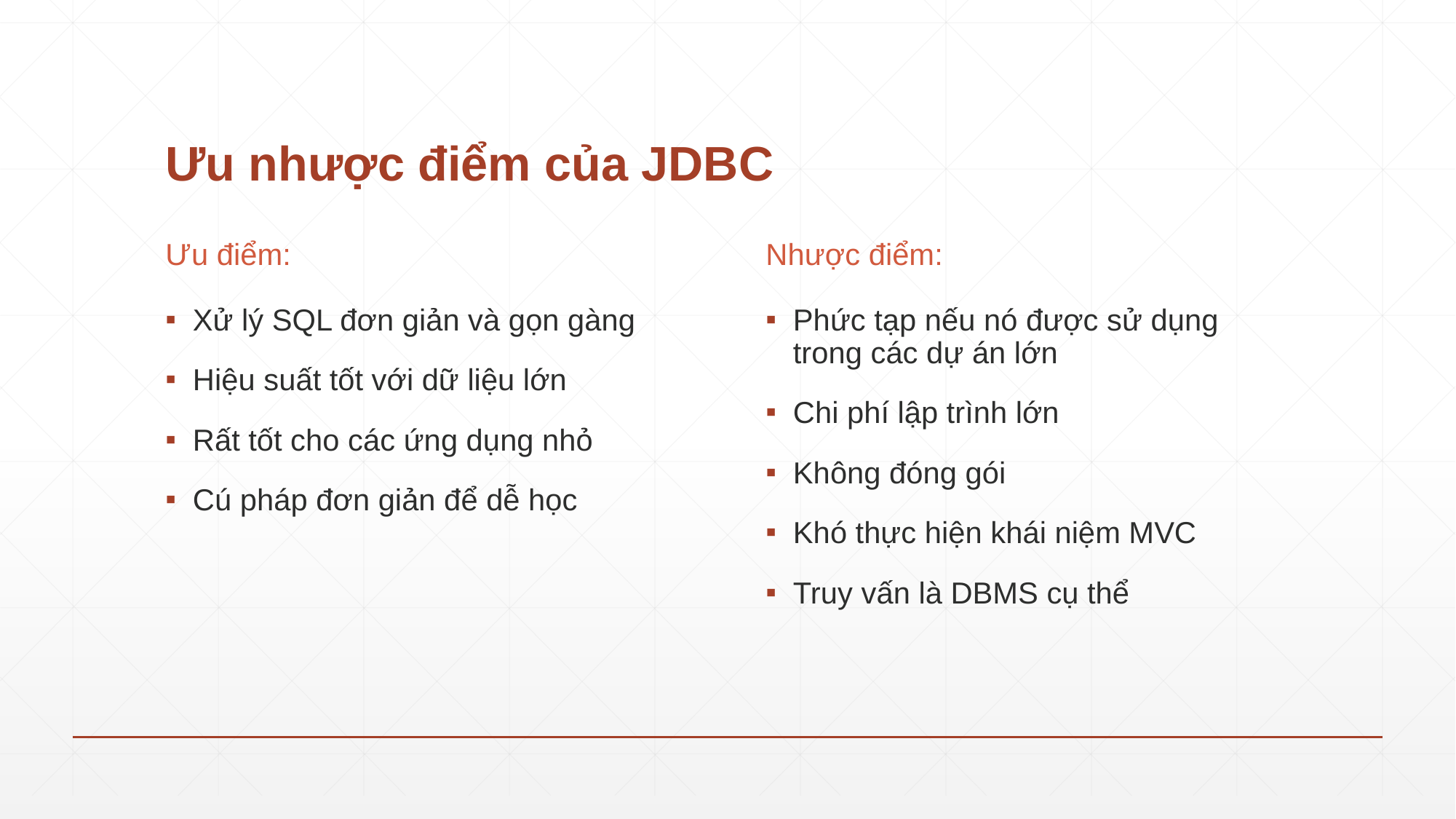

# Ưu nhược điểm của JDBC
Ưu điểm:
Nhược điểm:
Xử lý SQL đơn giản và gọn gàng
Hiệu suất tốt với dữ liệu lớn
Rất tốt cho các ứng dụng nhỏ
Cú pháp đơn giản để dễ học
Phức tạp nếu nó được sử dụng trong các dự án lớn
Chi phí lập trình lớn
Không đóng gói
Khó thực hiện khái niệm MVC
Truy vấn là DBMS cụ thể